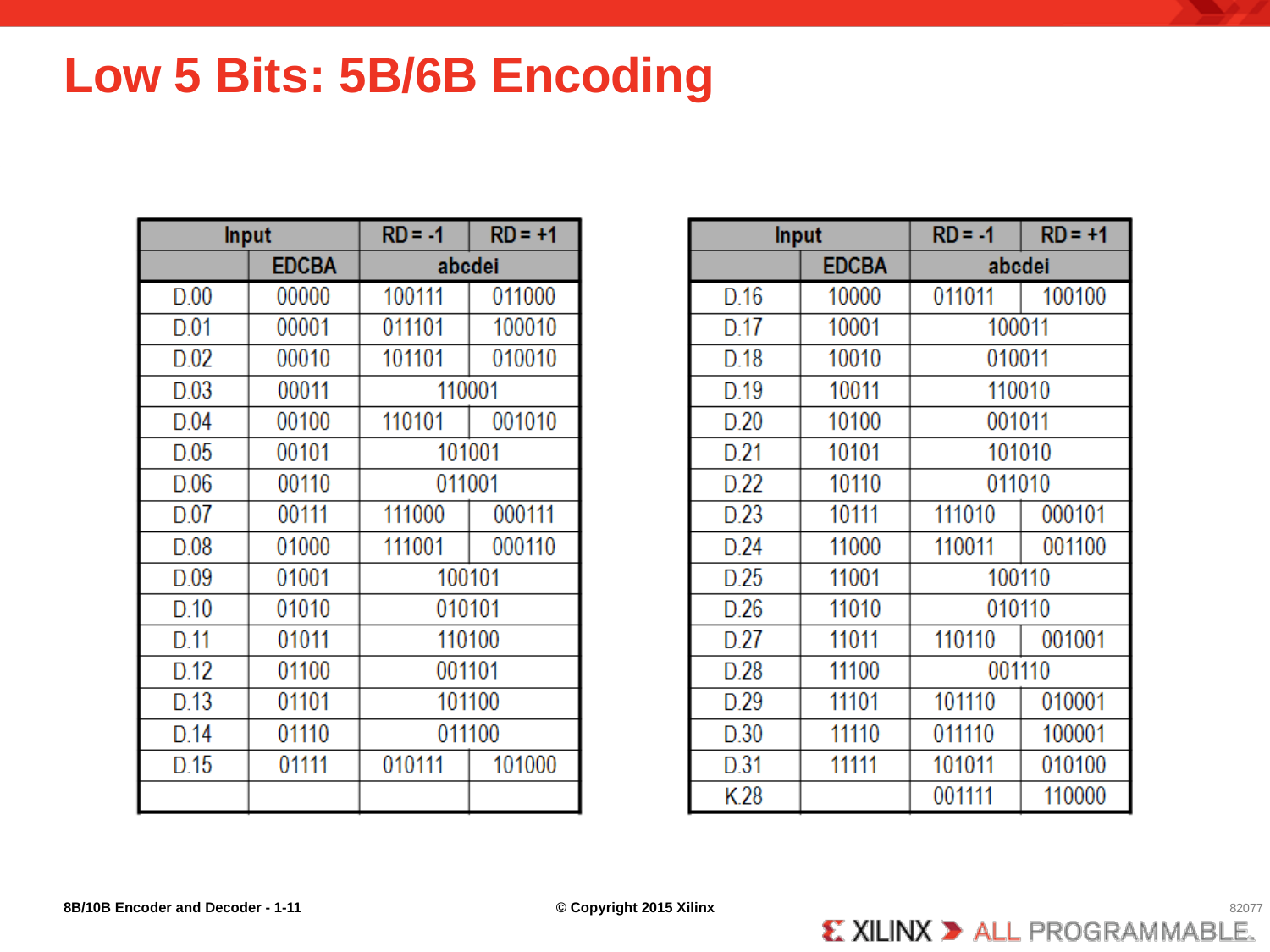

# Low 5 Bits: 5B/6B Encoding

1-11

8B/10B Encoder and Decoder - 1-11
© Copyright 2015 Xilinx
82077